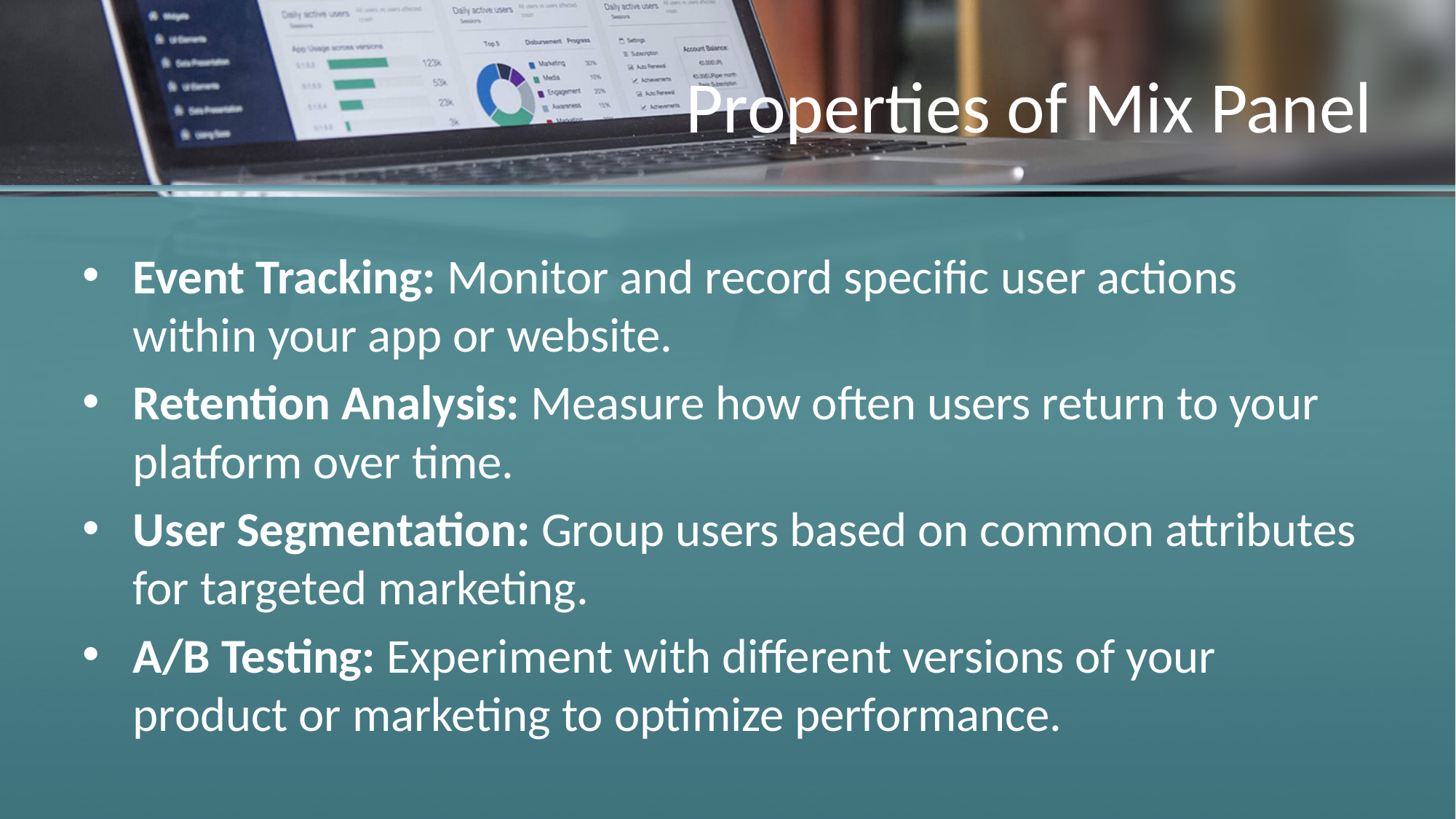

# Properties of Mix Panel
Event Tracking: Monitor and record specific user actions within your app or website.
Retention Analysis: Measure how often users return to your platform over time.
User Segmentation: Group users based on common attributes for targeted marketing.
A/B Testing: Experiment with different versions of your product or marketing to optimize performance.